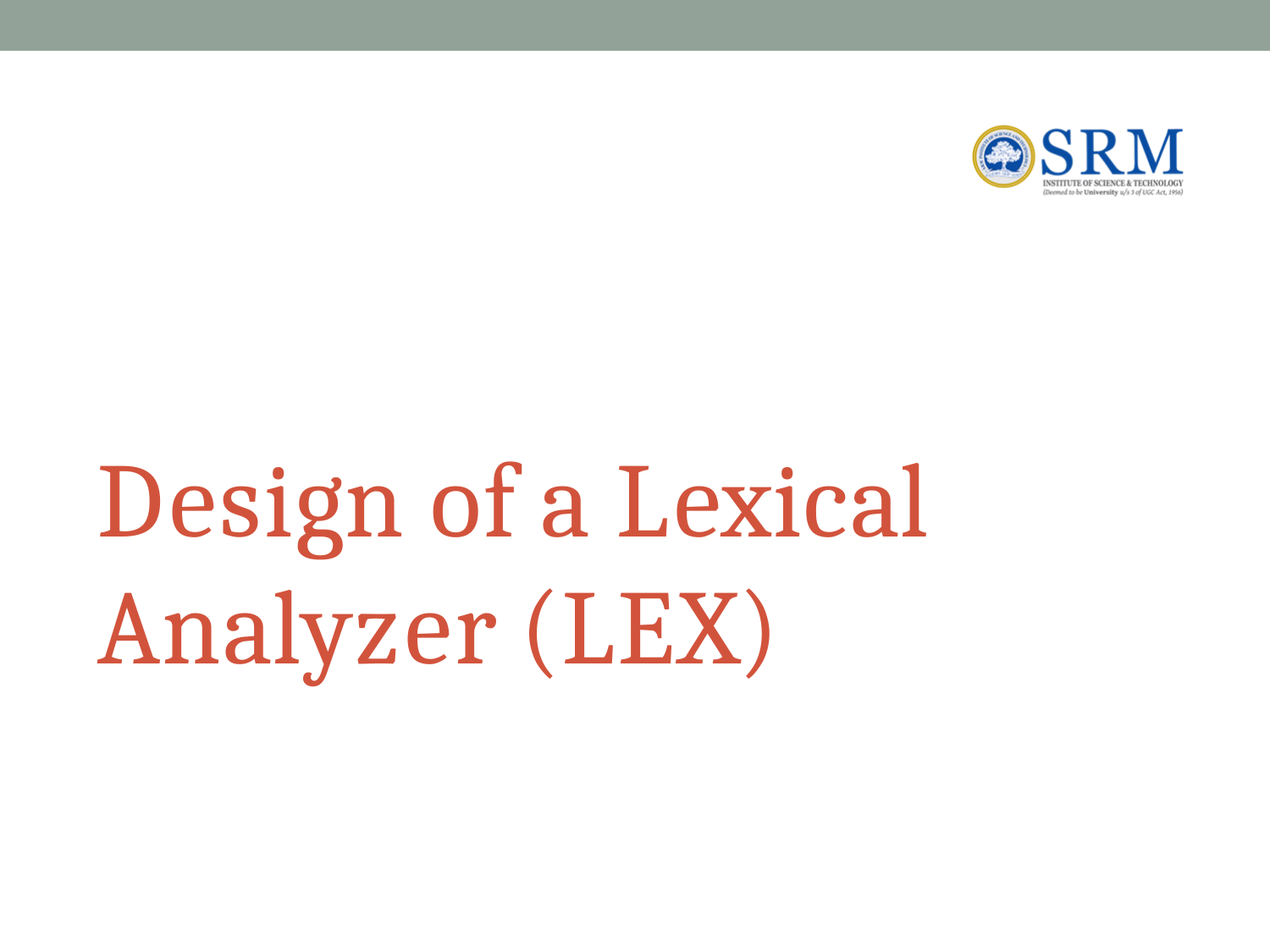

# Design of a Lexical Analyzer (LEX)
63